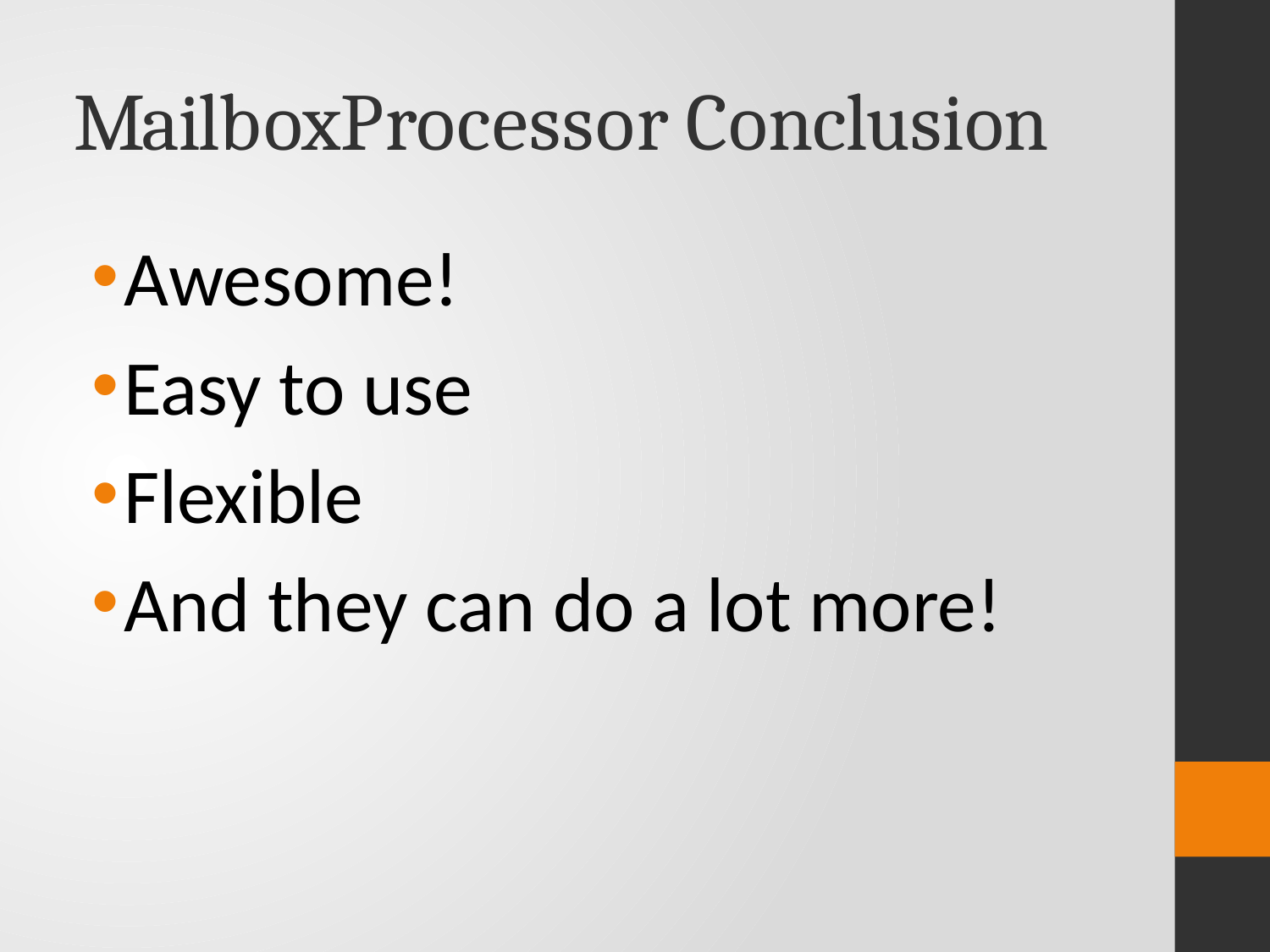

# MailboxProcessor Conclusion
Awesome!
Easy to use
Flexible
And they can do a lot more!